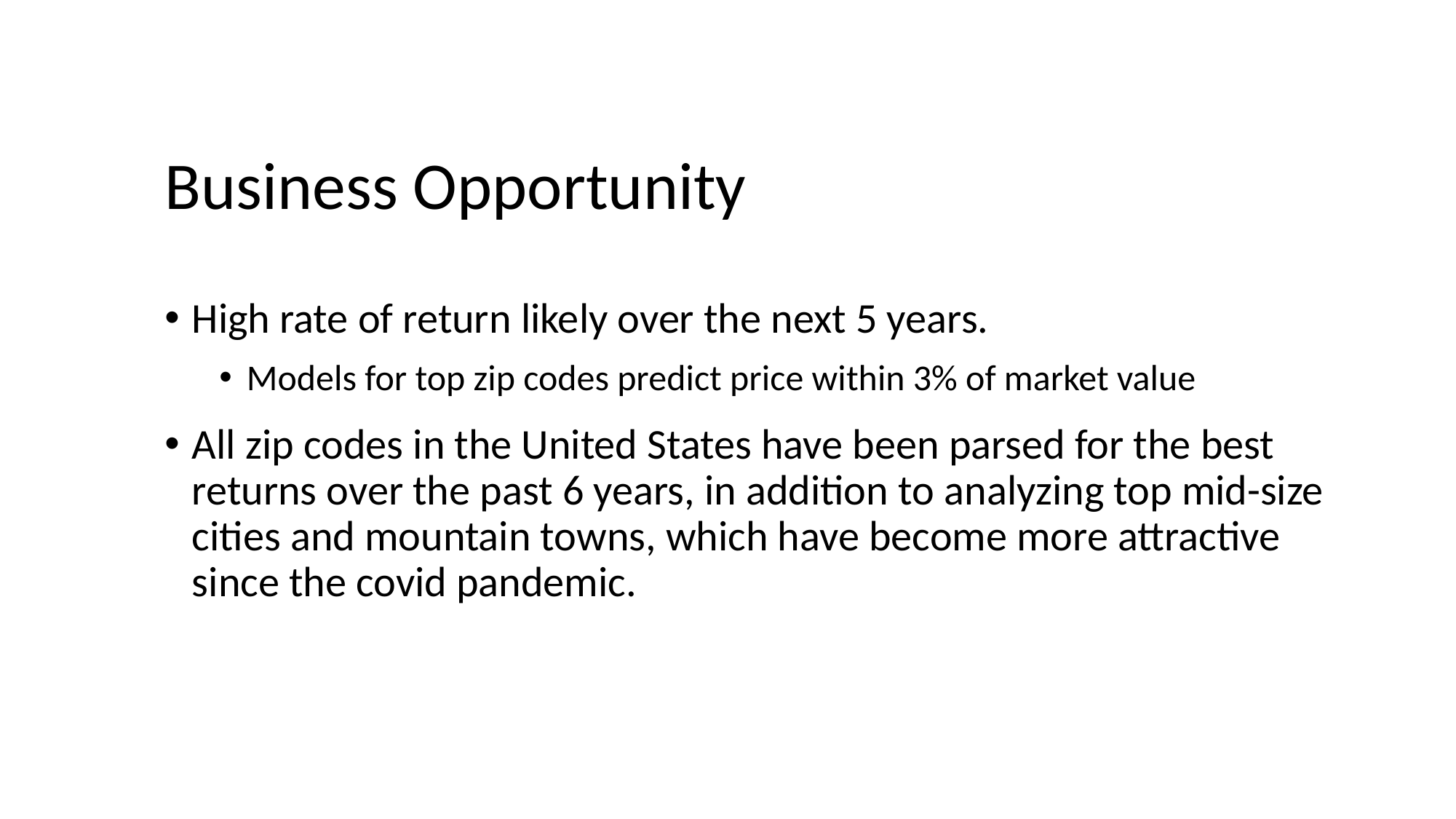

# Business Opportunity
High rate of return likely over the next 5 years.
Models for top zip codes predict price within 3% of market value
All zip codes in the United States have been parsed for the best returns over the past 6 years, in addition to analyzing top mid-size cities and mountain towns, which have become more attractive since the covid pandemic.